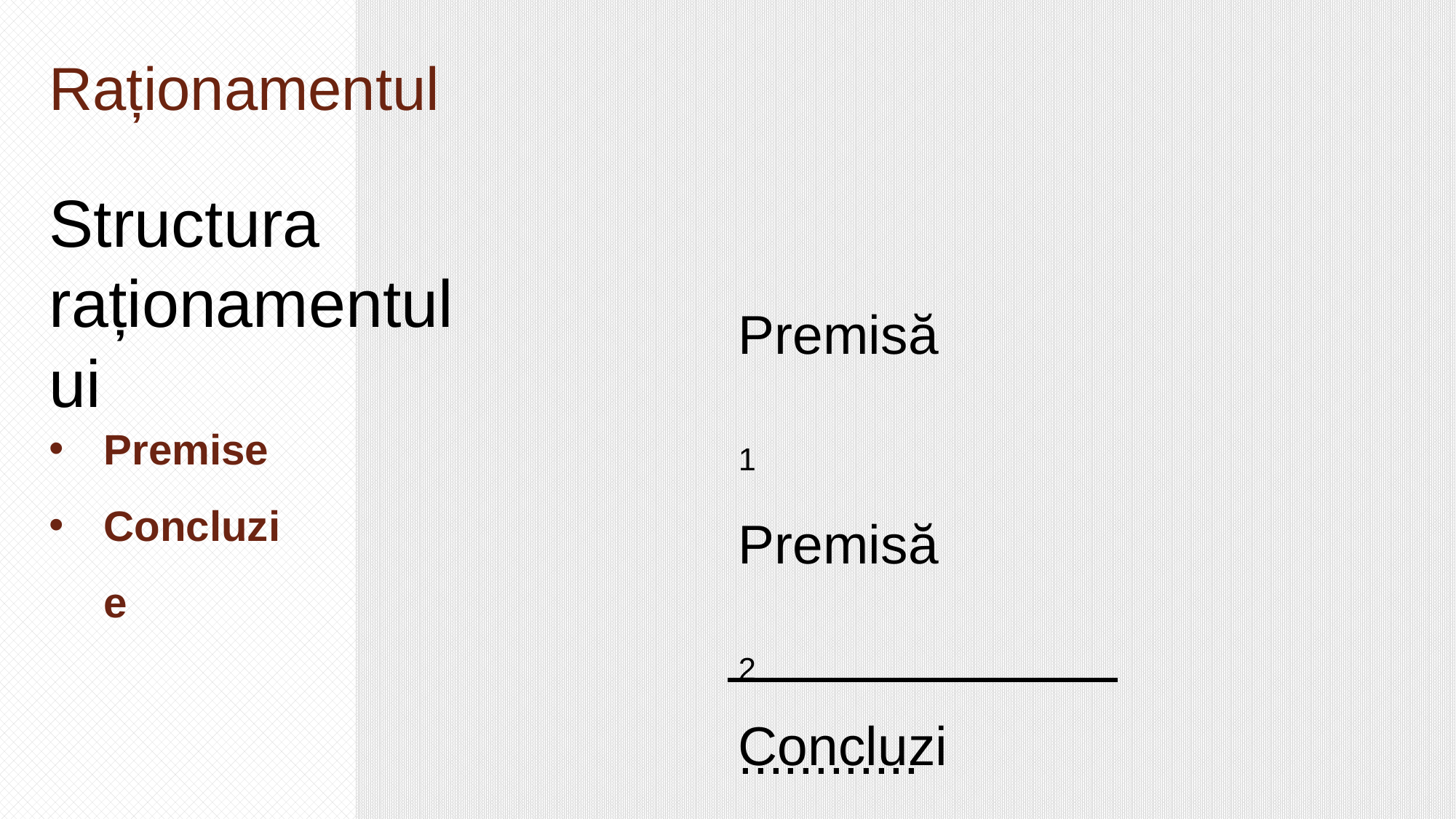

Raționamentul
Structura raționamentului
Premisă1
Premisă2
............
Premisăn
Premise
Concluzie
Concluzie